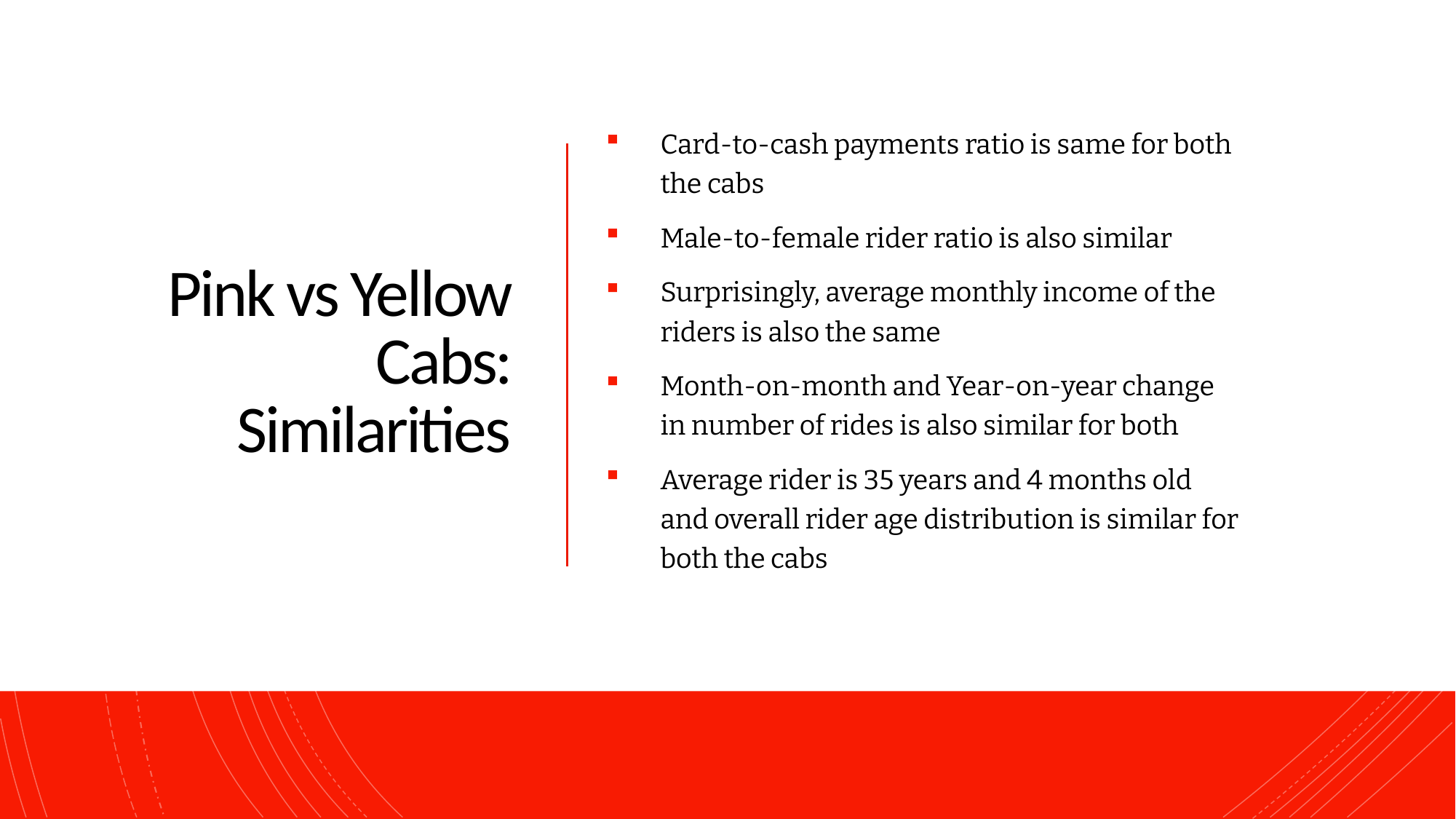

# Pink vs Yellow Cabs: Similarities
Card-to-cash payments ratio is same for both the cabs
Male-to-female rider ratio is also similar
Surprisingly, average monthly income of the riders is also the same
Month-on-month and Year-on-year change in number of rides is also similar for both
Average rider is 35 years and 4 months old and overall rider age distribution is similar for both the cabs